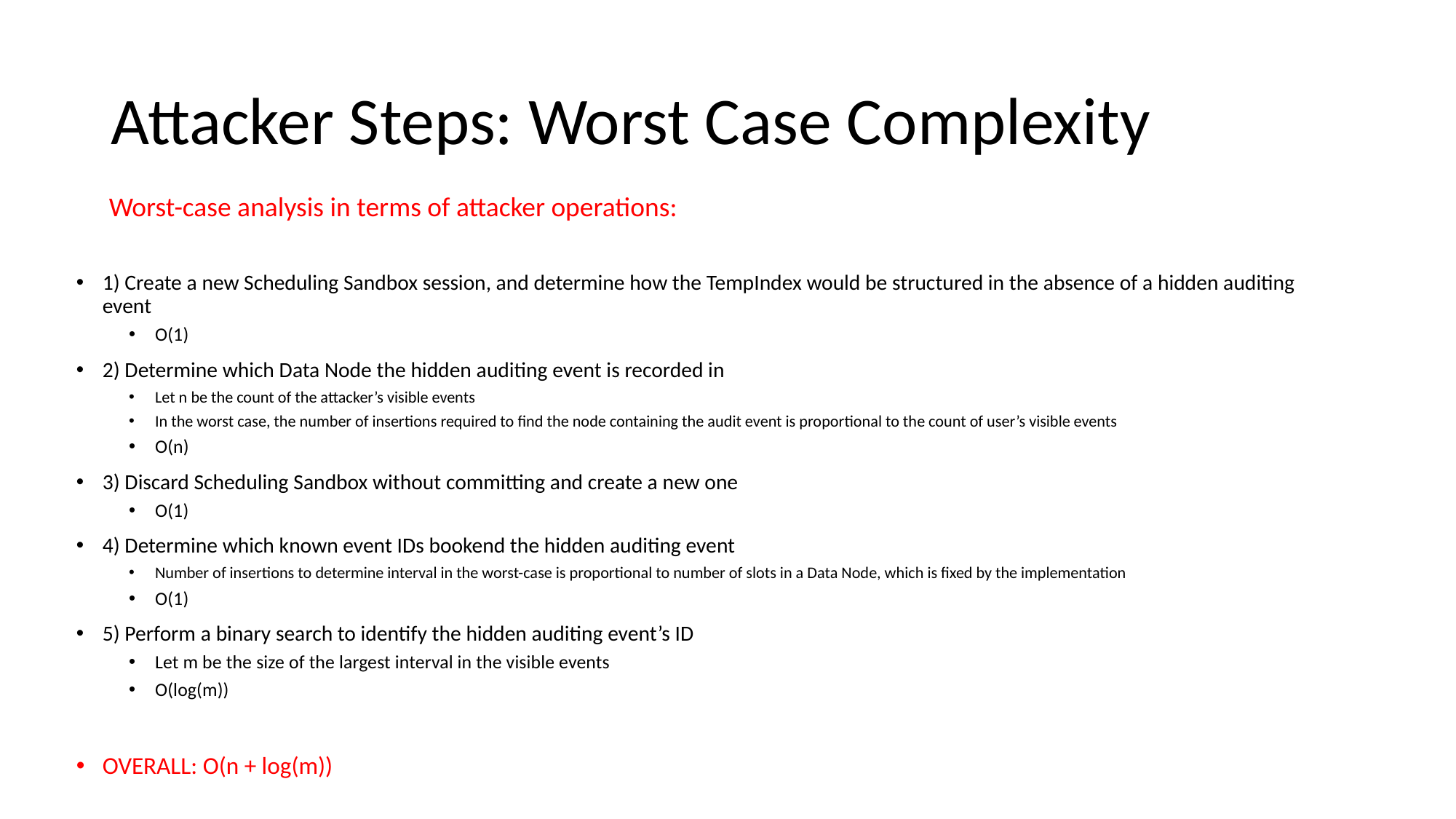

# Attacker Steps: Worst Case Complexity
Worst-case analysis in terms of attacker operations:
1) Create a new Scheduling Sandbox session, and determine how the TempIndex would be structured in the absence of a hidden auditing event
O(1)
2) Determine which Data Node the hidden auditing event is recorded in
Let n be the count of the attacker’s visible events
In the worst case, the number of insertions required to find the node containing the audit event is proportional to the count of user’s visible events
O(n)
3) Discard Scheduling Sandbox without committing and create a new one
O(1)
4) Determine which known event IDs bookend the hidden auditing event
Number of insertions to determine interval in the worst-case is proportional to number of slots in a Data Node, which is fixed by the implementation
O(1)
5) Perform a binary search to identify the hidden auditing event’s ID
Let m be the size of the largest interval in the visible events
O(log(m))

OVERALL: O(n + log(m))